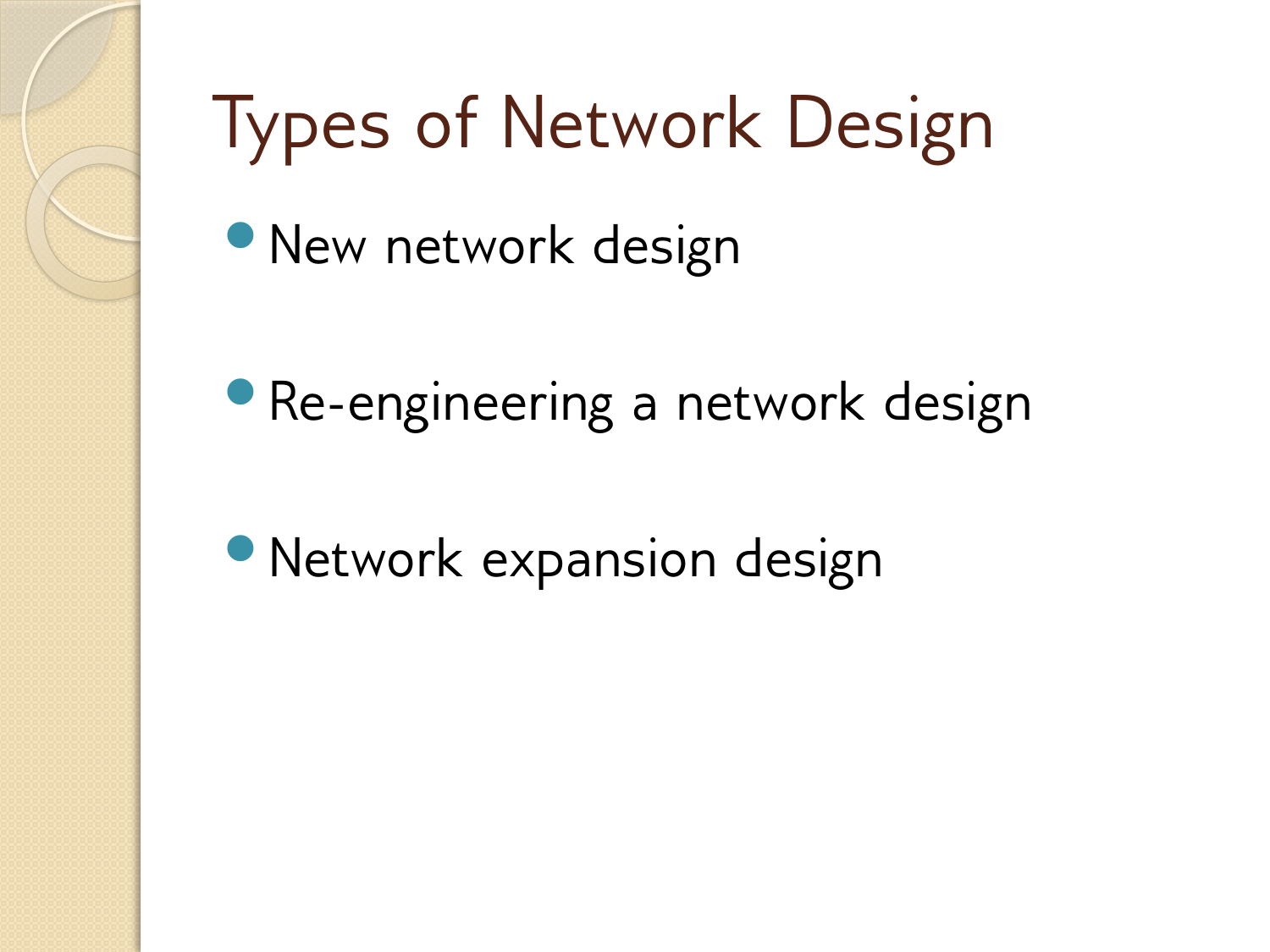

# Types of Network Design
New network design

Re-engineering a network design

Network expansion design